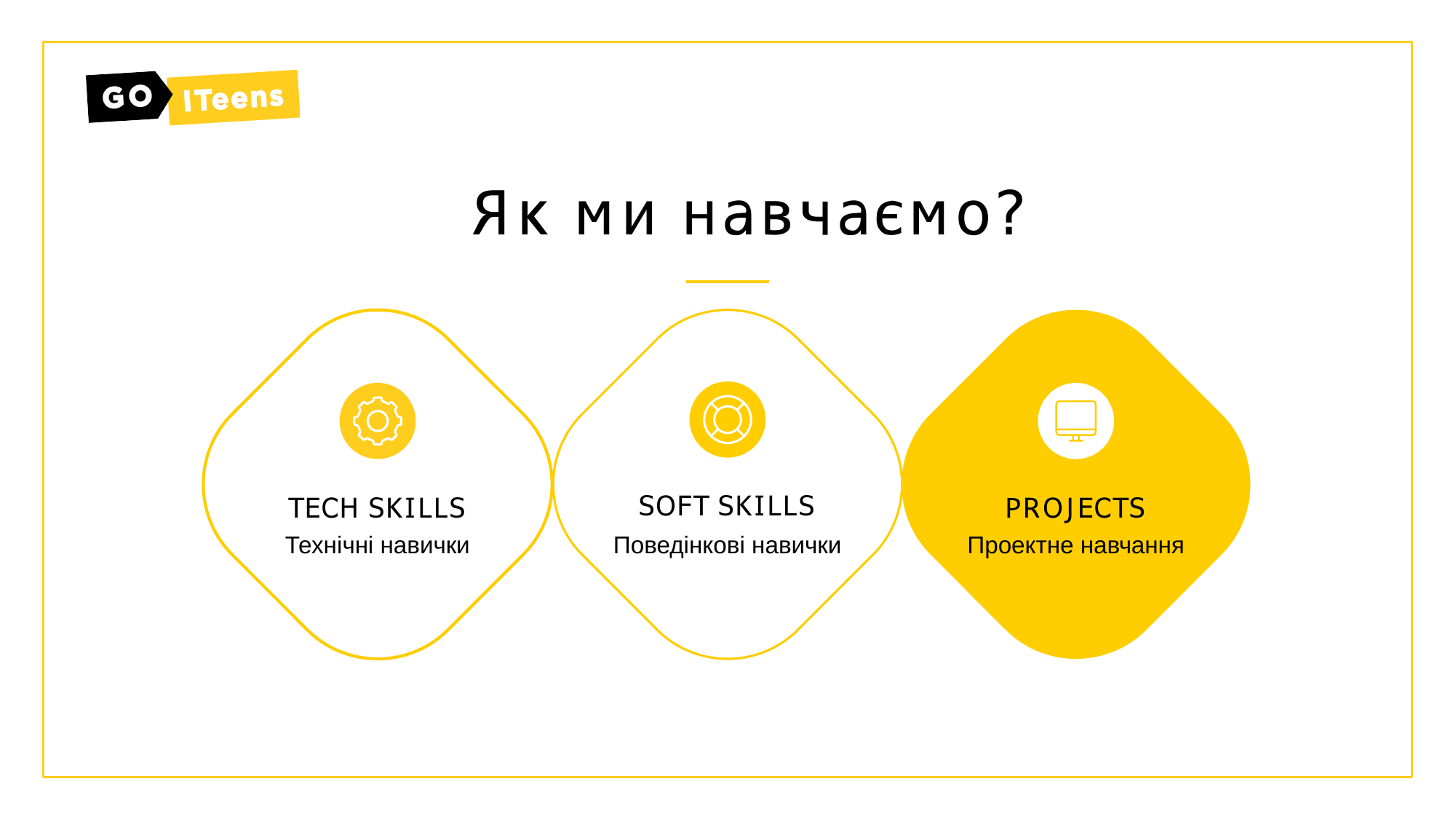

# Як ми навчаємо?

SOFT SKILLS
PROJECTS
TECH SKILLS
Проектне навчання
Технічні навички
Поведінкові навички